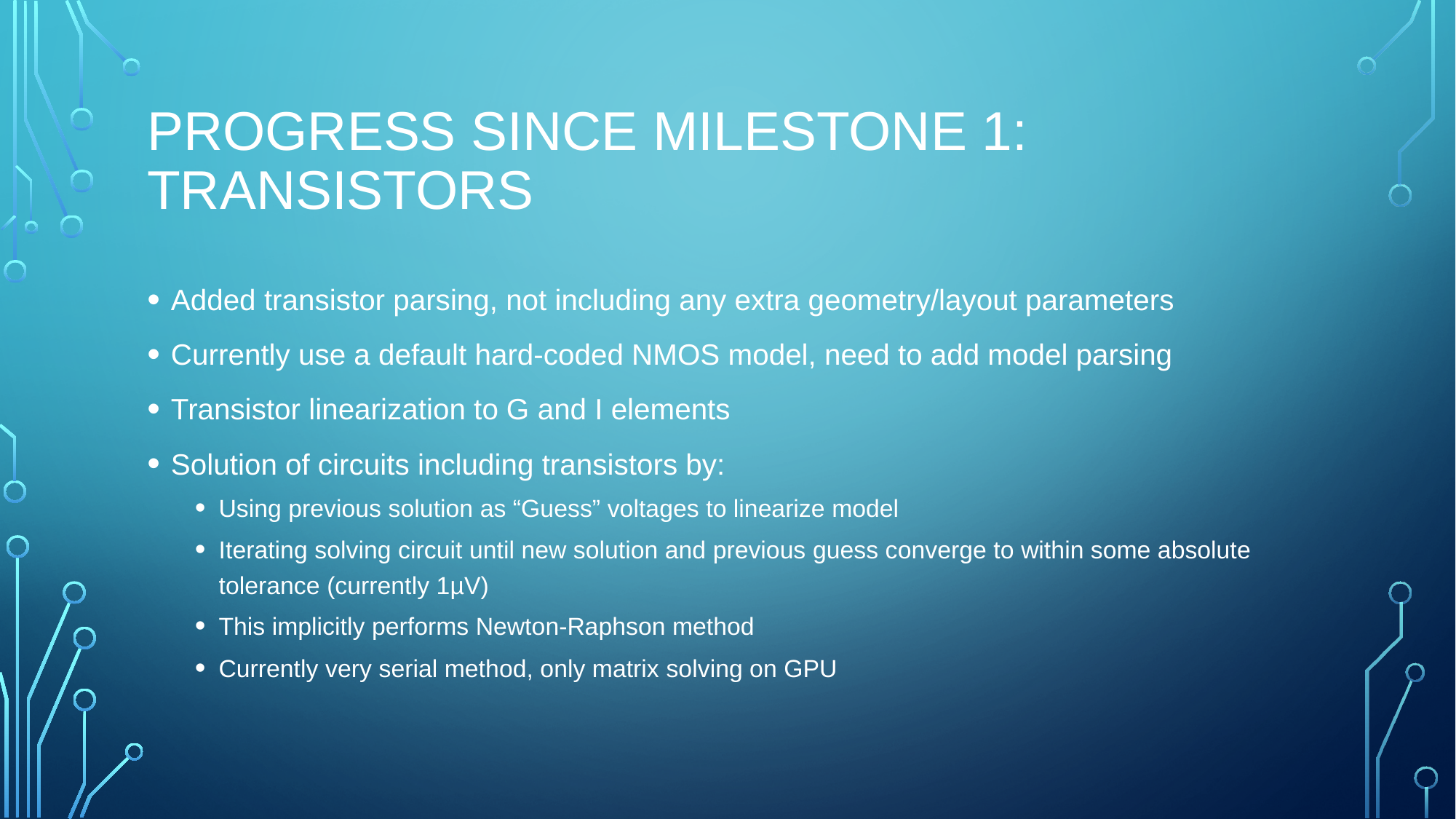

# Progress Since Milestone 1: Transistors
Added transistor parsing, not including any extra geometry/layout parameters
Currently use a default hard-coded NMOS model, need to add model parsing
Transistor linearization to G and I elements
Solution of circuits including transistors by:
Using previous solution as “Guess” voltages to linearize model
Iterating solving circuit until new solution and previous guess converge to within some absolute tolerance (currently 1µV)
This implicitly performs Newton-Raphson method
Currently very serial method, only matrix solving on GPU